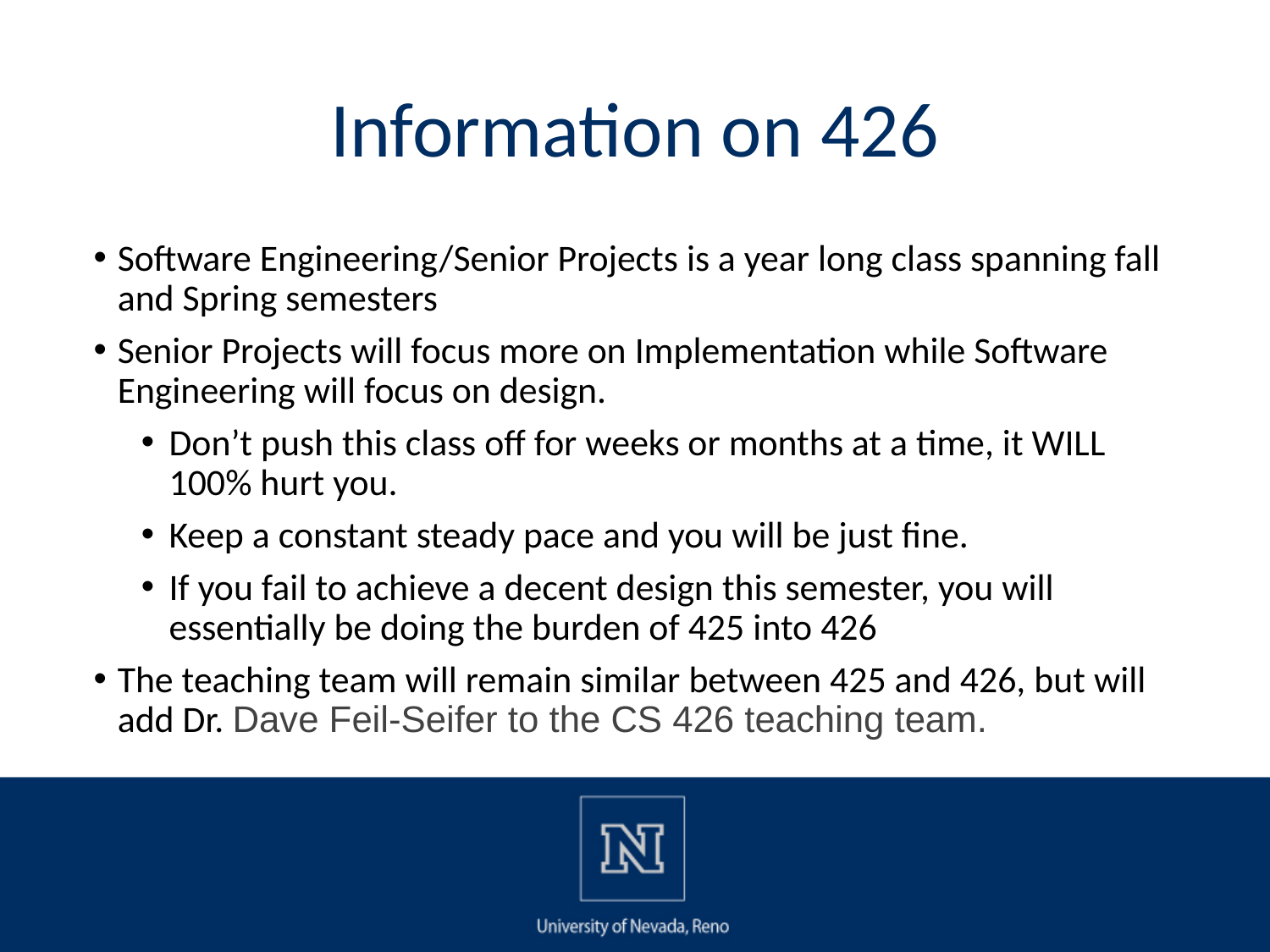

# Information on 426
Software Engineering/Senior Projects is a year long class spanning fall and Spring semesters
Senior Projects will focus more on Implementation while Software Engineering will focus on design.
Don’t push this class off for weeks or months at a time, it WILL 100% hurt you.
Keep a constant steady pace and you will be just fine.
If you fail to achieve a decent design this semester, you will essentially be doing the burden of 425 into 426
The teaching team will remain similar between 425 and 426, but will add Dr. Dave Feil-Seifer to the CS 426 teaching team.